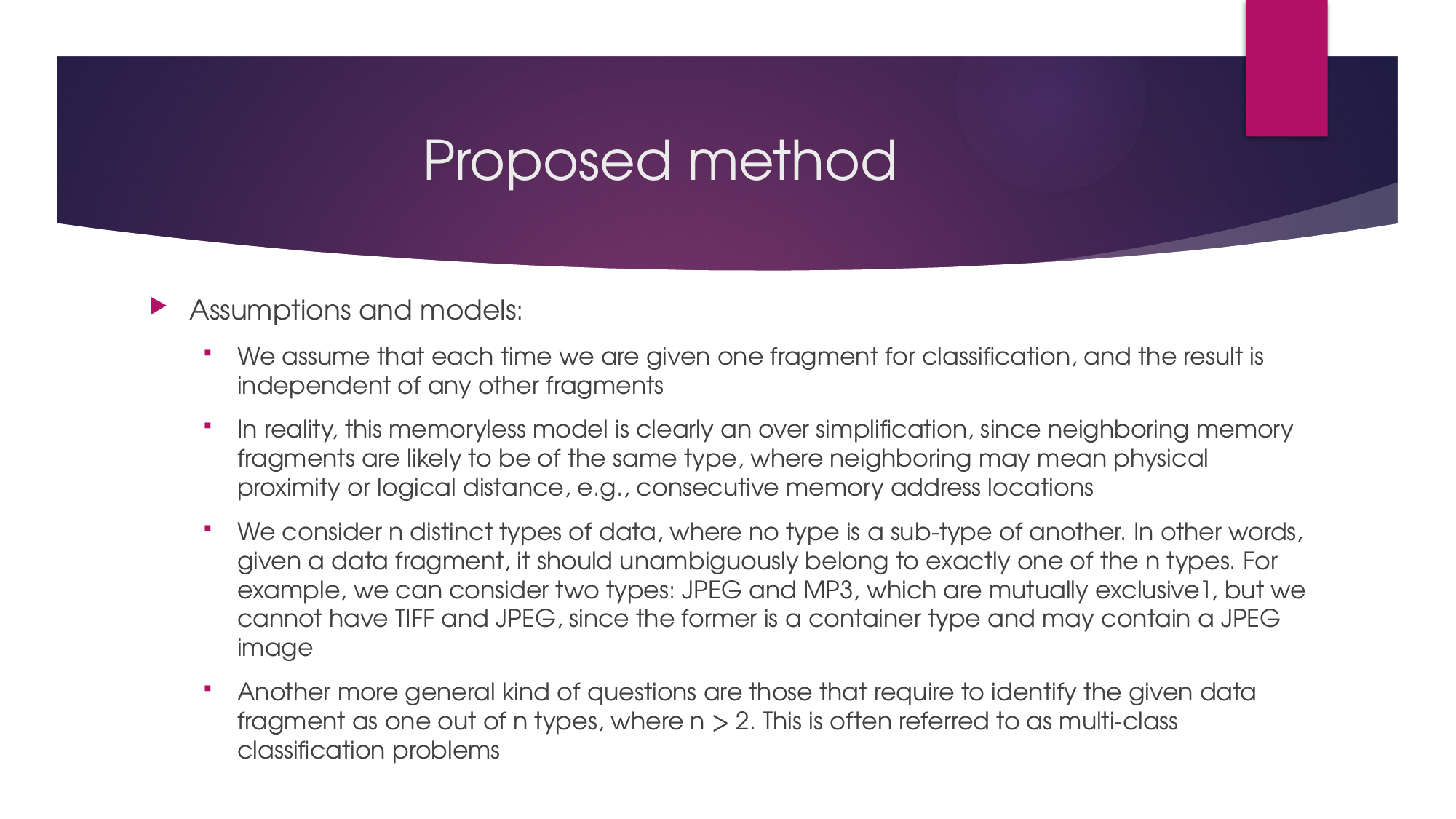

# Proposed method
Assumptions and models:
We assume that each time we are given one fragment for classification, and the result is independent of any other fragments
In reality, this memoryless model is clearly an over simplification, since neighboring memory fragments are likely to be of the same type, where neighboring may mean physical proximity or logical distance, e.g., consecutive memory address locations
We consider n distinct types of data, where no type is a sub-type of another. In other words, given a data fragment, it should unambiguously belong to exactly one of the n types. For example, we can consider two types: JPEG and MP3, which are mutually exclusive1, but we cannot have TIFF and JPEG, since the former is a container type and may contain a JPEG image
Another more general kind of questions are those that require to identify the given data fragment as one out of n types, where n > 2. This is often referred to as multi-class classification problems